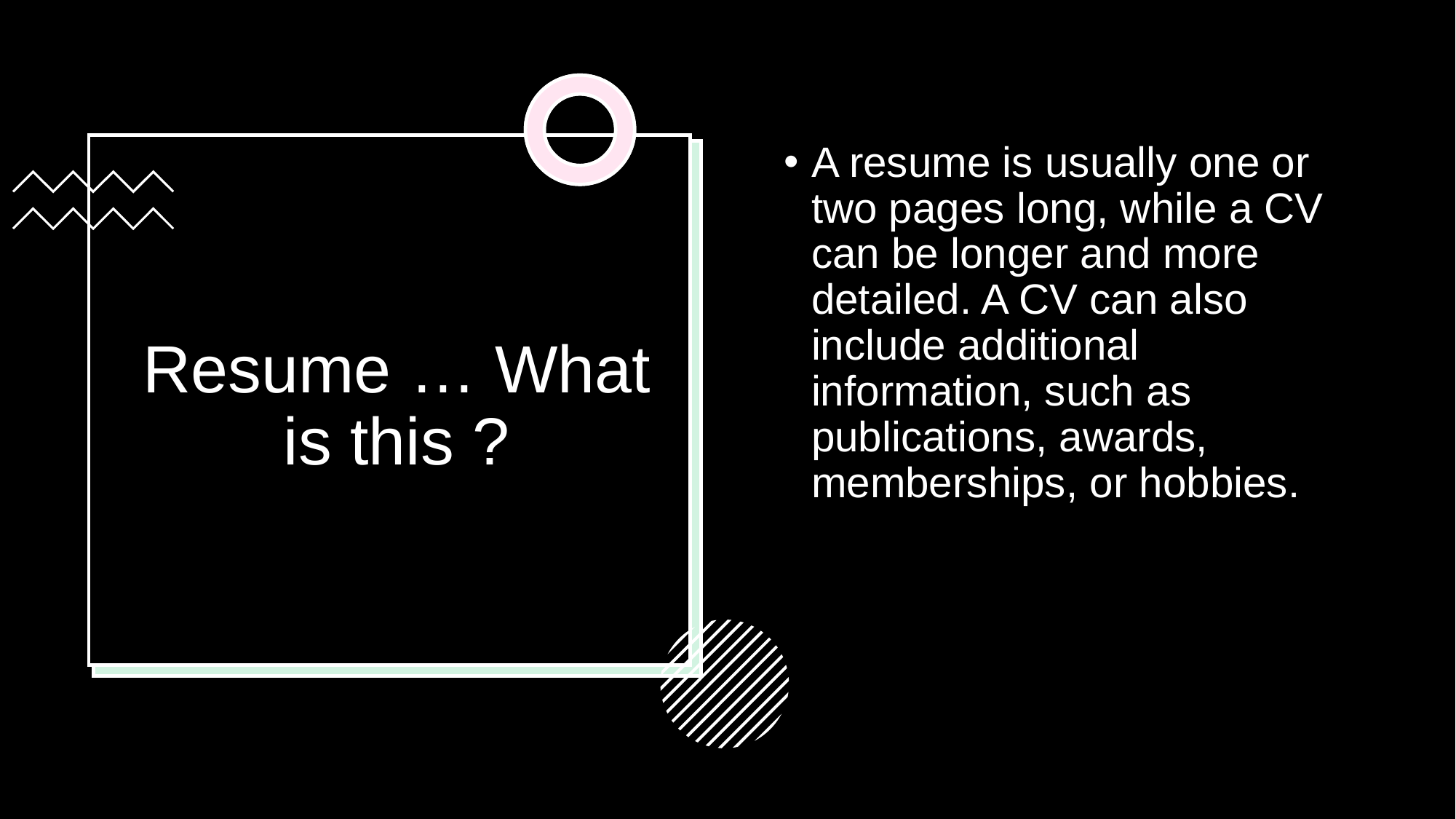

A resume is usually one or two pages long, while a CV can be longer and more detailed. A CV can also include additional information, such as publications, awards, memberships, or hobbies.

# Resume … What is this ?